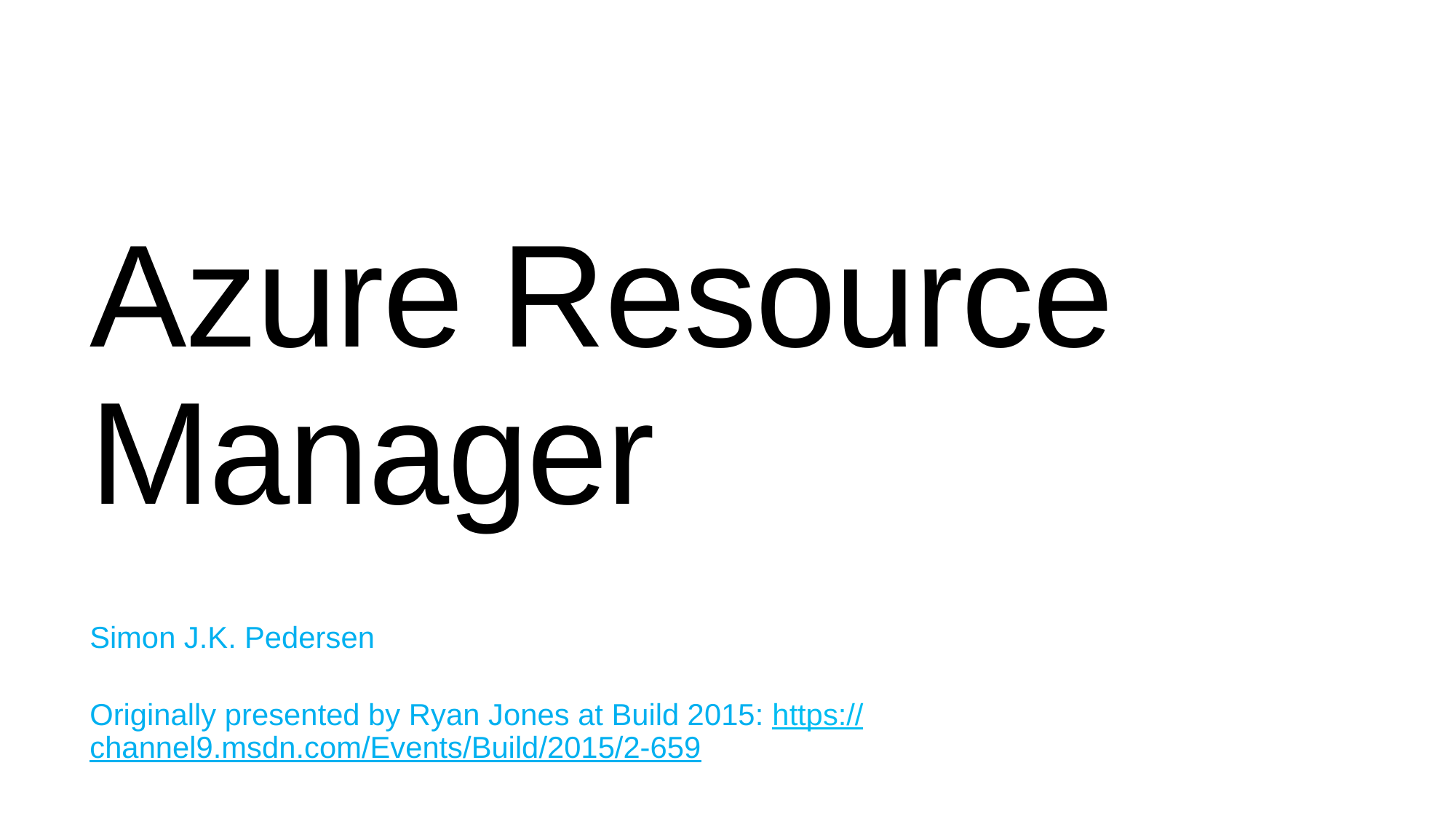

# Azure Resource Manager
Simon J.K. Pedersen

Originally presented by Ryan Jones at Build 2015: https://channel9.msdn.com/Events/Build/2015/2-659